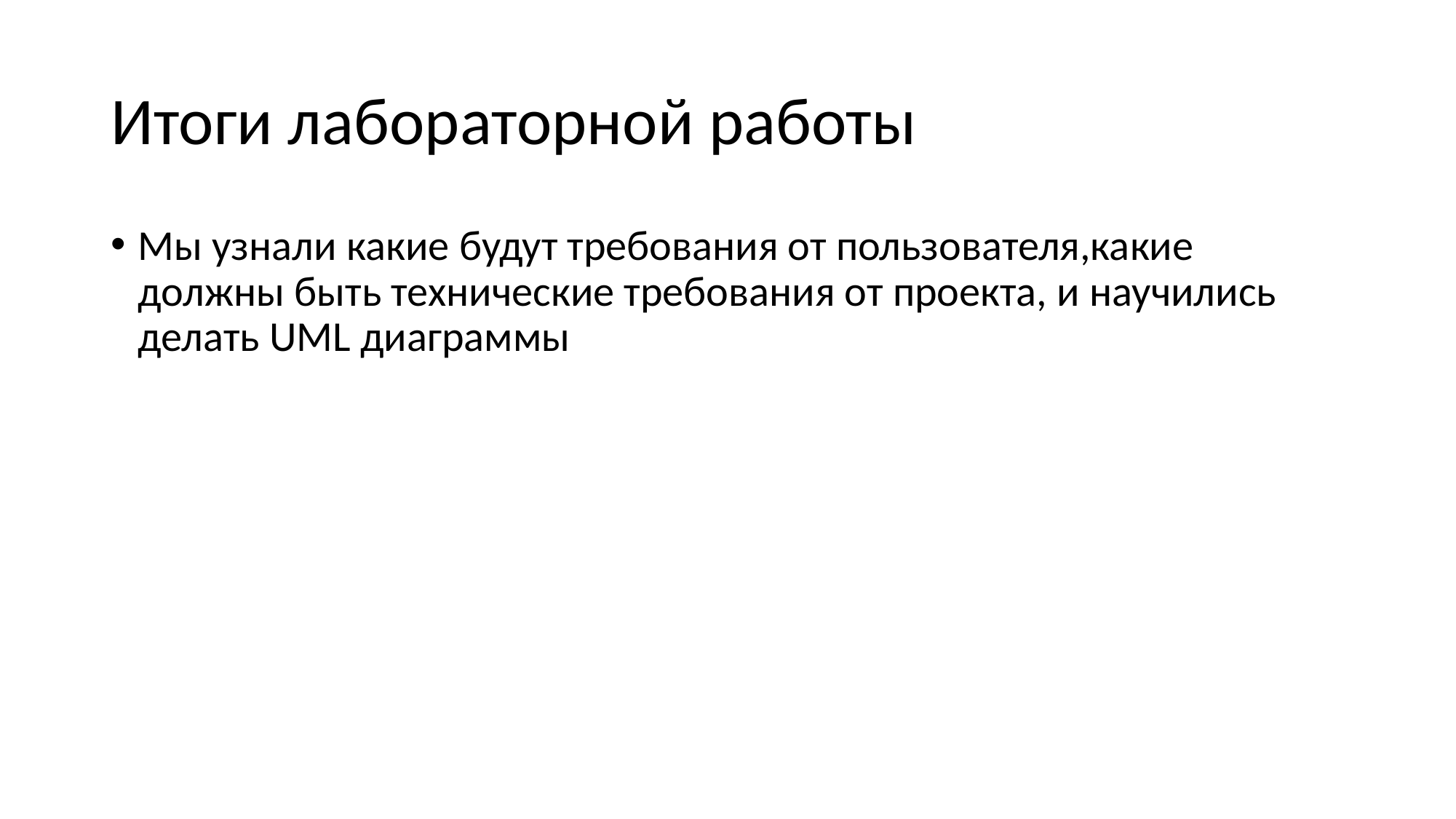

# Итоги лабораторной работы
Мы узнали какие будут требования от пользователя,какие должны быть технические требования от проекта, и научились делать UML диаграммы